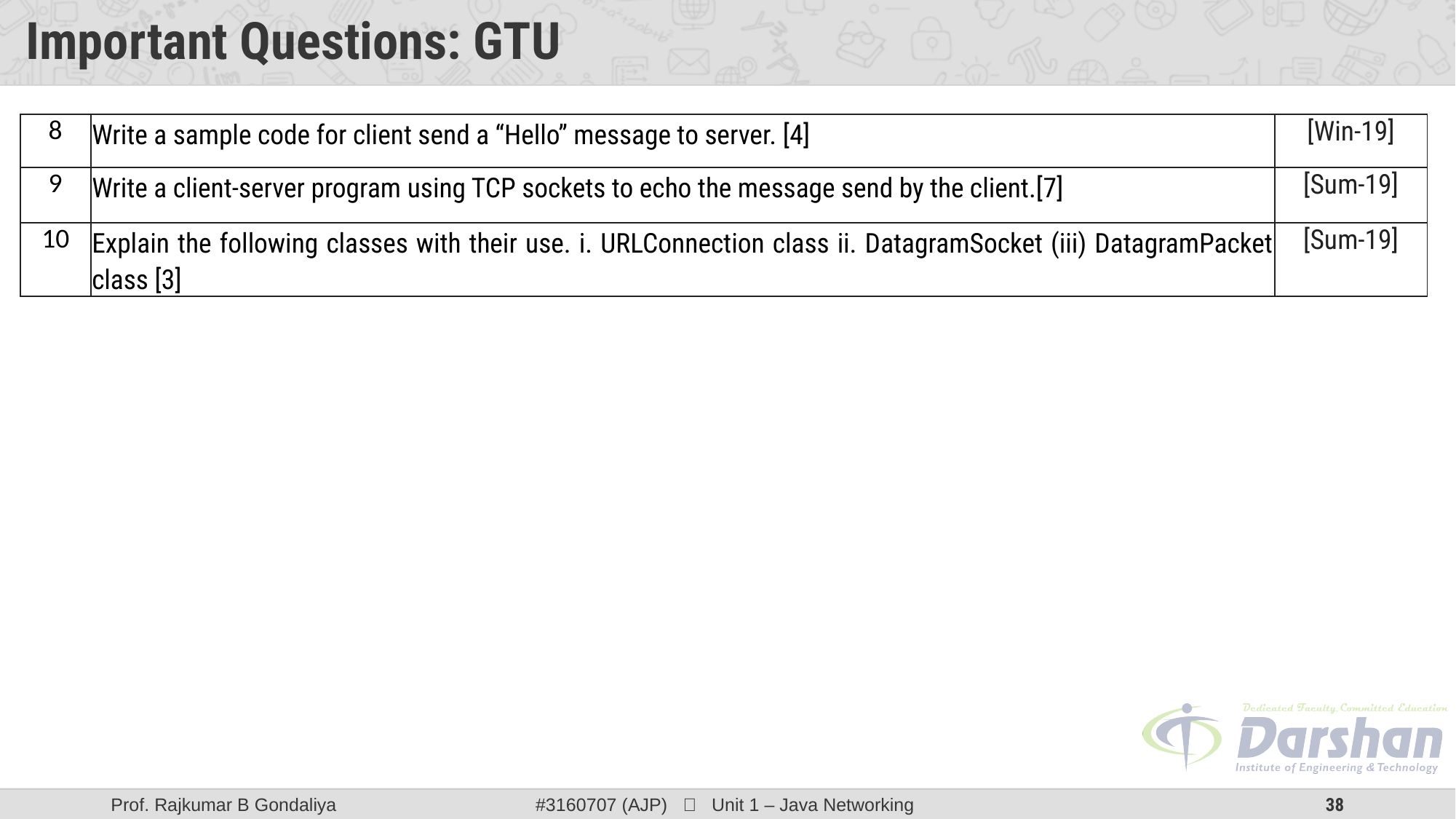

# Important Questions: GTU
| 8 | Write a sample code for client send a “Hello” message to server. [4] | [Win-19] |
| --- | --- | --- |
| 9 | Write a client-server program using TCP sockets to echo the message send by the client.[7] | [Sum-19] |
| 10 | Explain the following classes with their use. i. URLConnection class ii. DatagramSocket (iii) DatagramPacket class [3] | [Sum-19] |